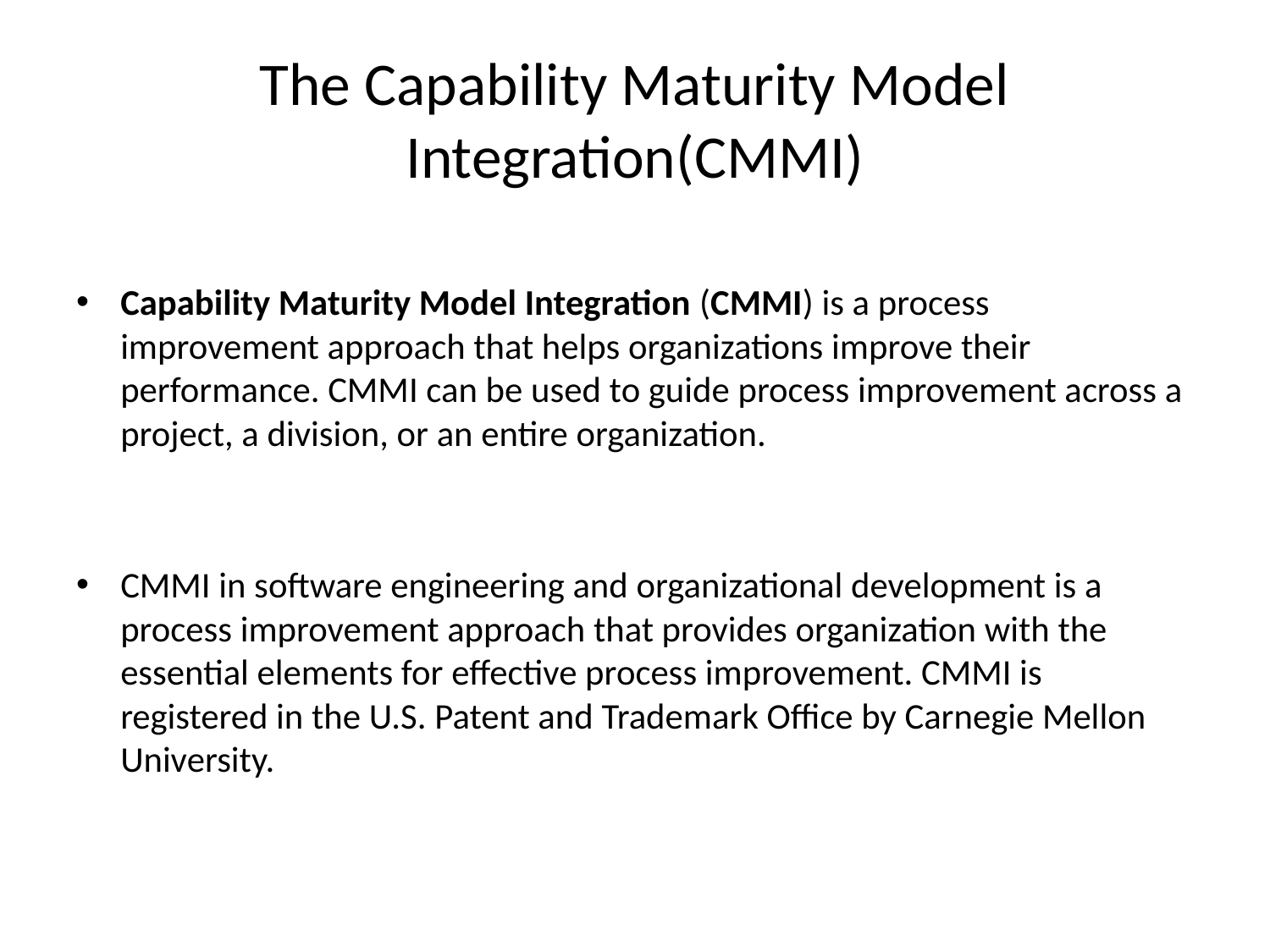

# The Capability Maturity Model Integration(CMMI)

Capability Maturity Model Integration (CMMI) is a process improvement approach that helps organizations improve their performance. CMMI can be used to guide process improvement across a project, a division, or an entire organization.

CMMI in software engineering and organizational development is a process improvement approach that provides organization with the essential elements for effective process improvement. CMMI is registered in the U.S. Patent and Trademark Office by Carnegie Mellon University.